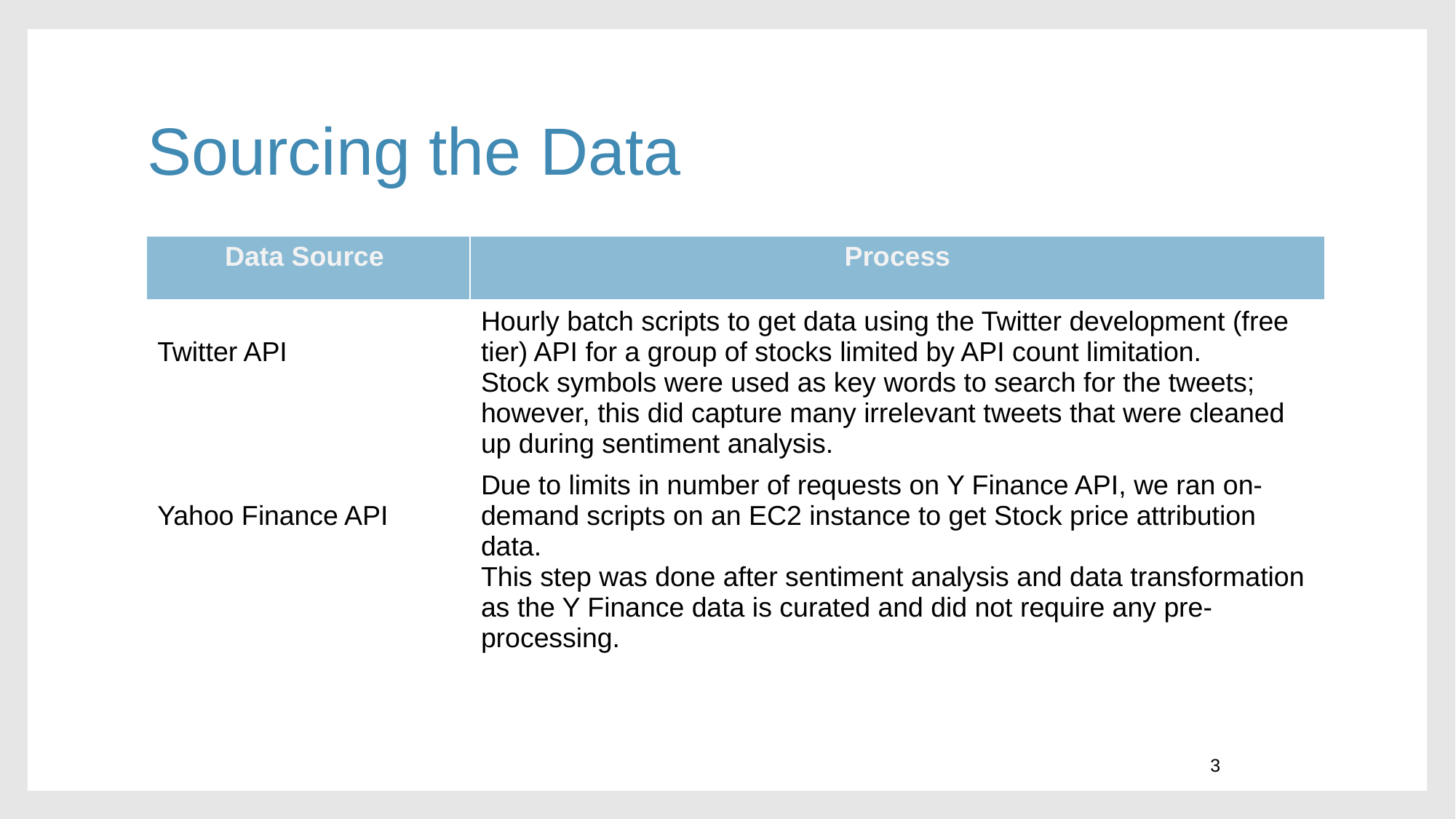

# Sourcing the Data
| Data Source | Process |
| --- | --- |
| Twitter API | Hourly batch scripts to get data using the Twitter development (free tier) API for a group of stocks limited by API count limitation. Stock symbols were used as key words to search for the tweets; however, this did capture many irrelevant tweets that were cleaned up during sentiment analysis. |
| Yahoo Finance API | Due to limits in number of requests on Y Finance API, we ran on-demand scripts on an EC2 instance to get Stock price attribution data. This step was done after sentiment analysis and data transformation as the Y Finance data is curated and did not require any pre-processing. |
3